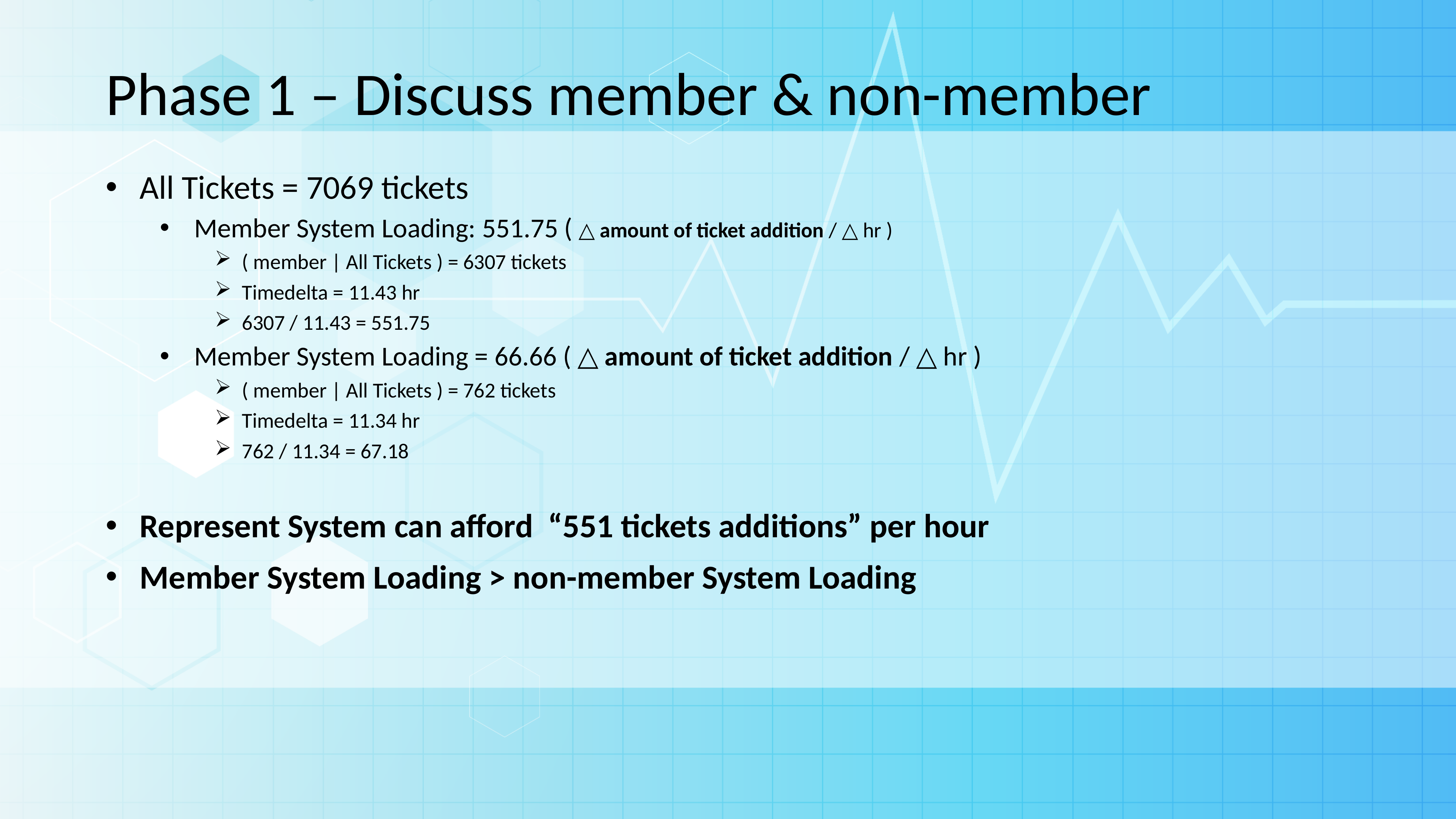

# Phase 1 – Discuss member & non-member
All Tickets = 7069 tickets
Member System Loading: 551.75 ( △ amount of ticket addition / △ hr )
( member | All Tickets ) = 6307 tickets
Timedelta = 11.43 hr
6307 / 11.43 = 551.75
Member System Loading = 66.66 ( △ amount of ticket addition / △ hr )
( member | All Tickets ) = 762 tickets
Timedelta = 11.34 hr
762 / 11.34 = 67.18

Represent System can afford  “551 tickets additions” per hour
Member System Loading > non-member System Loading